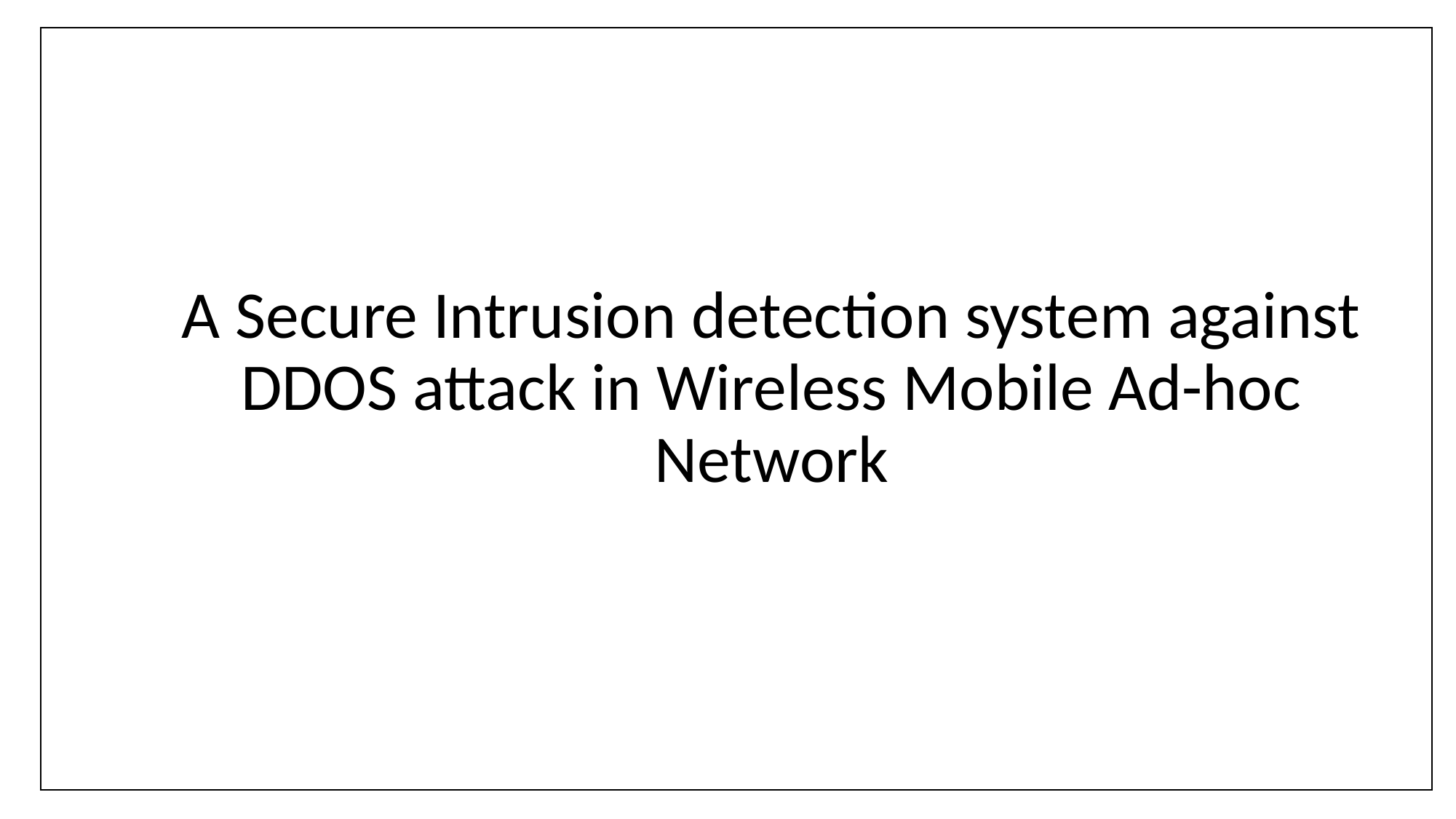

# A Secure Intrusion detection system against DDOS attack in Wireless Mobile Ad-hoc Network